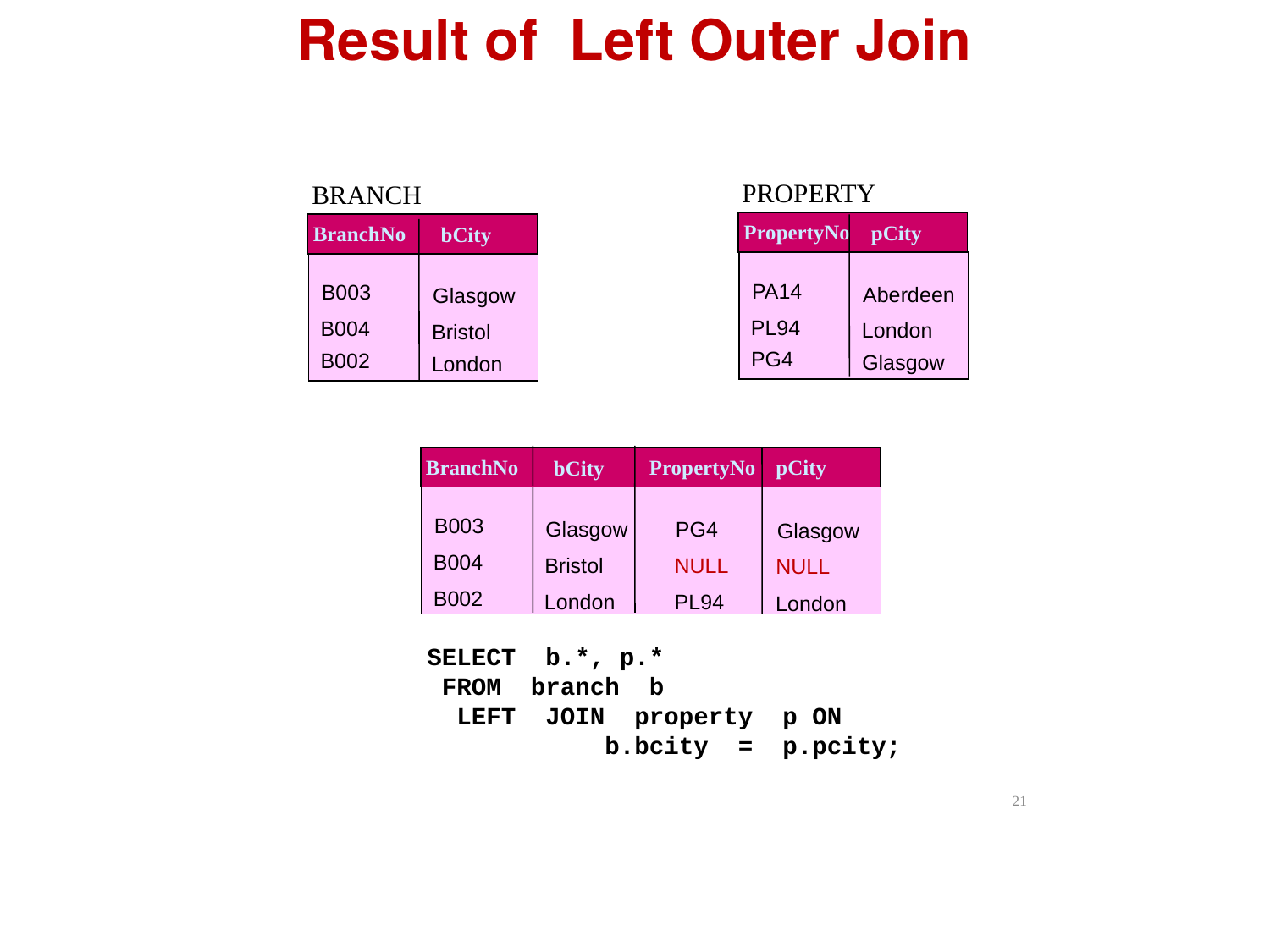

Result of  Left Outer Join
PROPERTY
BRANCH
PropertyNo

pCity

BranchNo

bCity

PA14
B003
Aberdeen
Glasgow
PL94
B004
London
Bristol
PG4
B002
Glasgow
London

BranchNo
PropertyNo
pCity
bCity

B003
Glasgow
PG4
Glasgow
B004
Bristol
NULL
NULL
B002
London
PL94
London
SELECT  b.*, p.*
 FROM  branch  b
  LEFT  JOIN  property  p ON
            b.bcity  =  p.pcity;

21